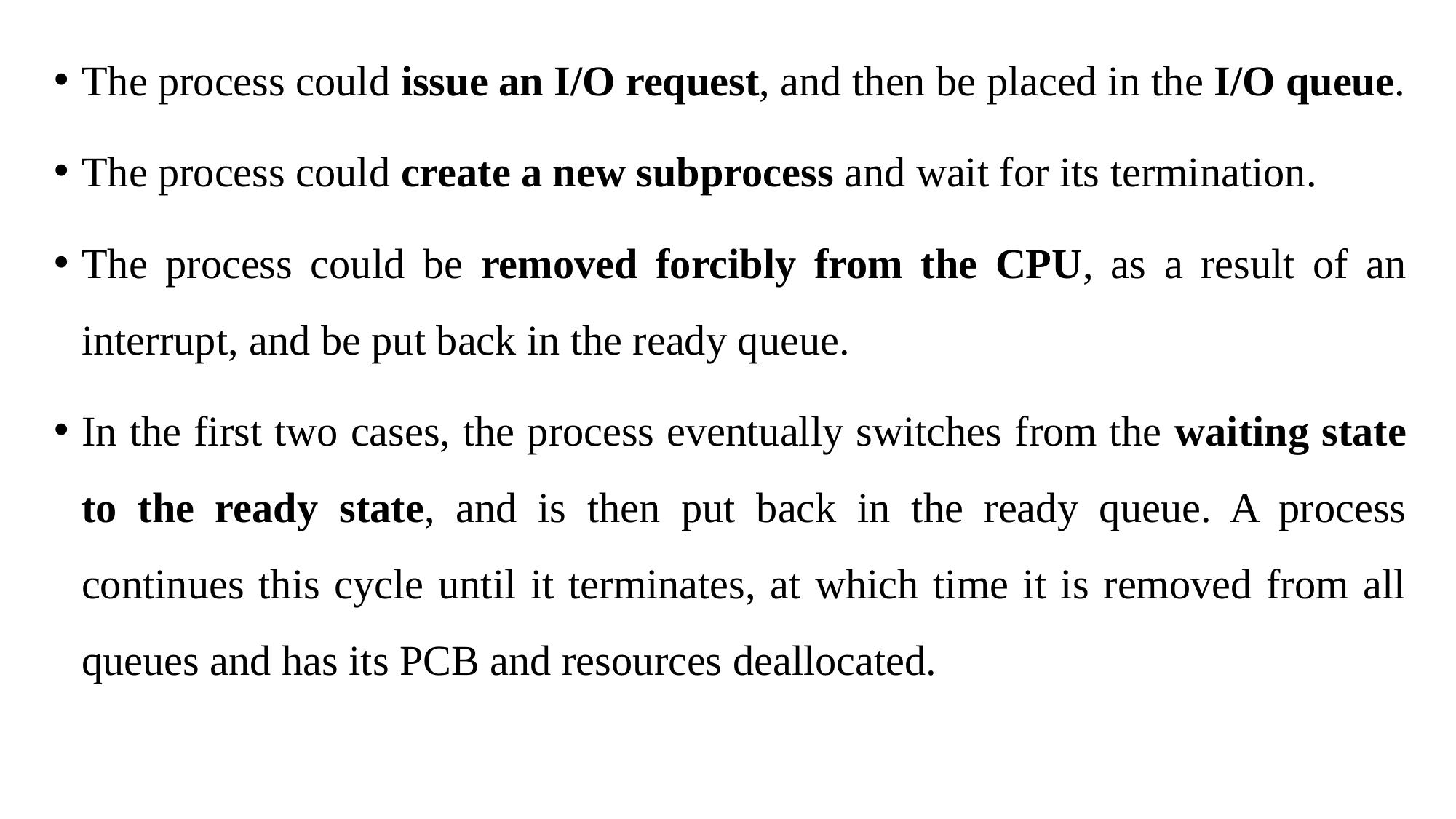

The process could issue an I/O request, and then be placed in the I/O queue.
The process could create a new subprocess and wait for its termination.
The process could be removed forcibly from the CPU, as a result of an interrupt, and be put back in the ready queue.
In the first two cases, the process eventually switches from the waiting state to the ready state, and is then put back in the ready queue. A process continues this cycle until it terminates, at which time it is removed from all queues and has its PCB and resources deallocated.